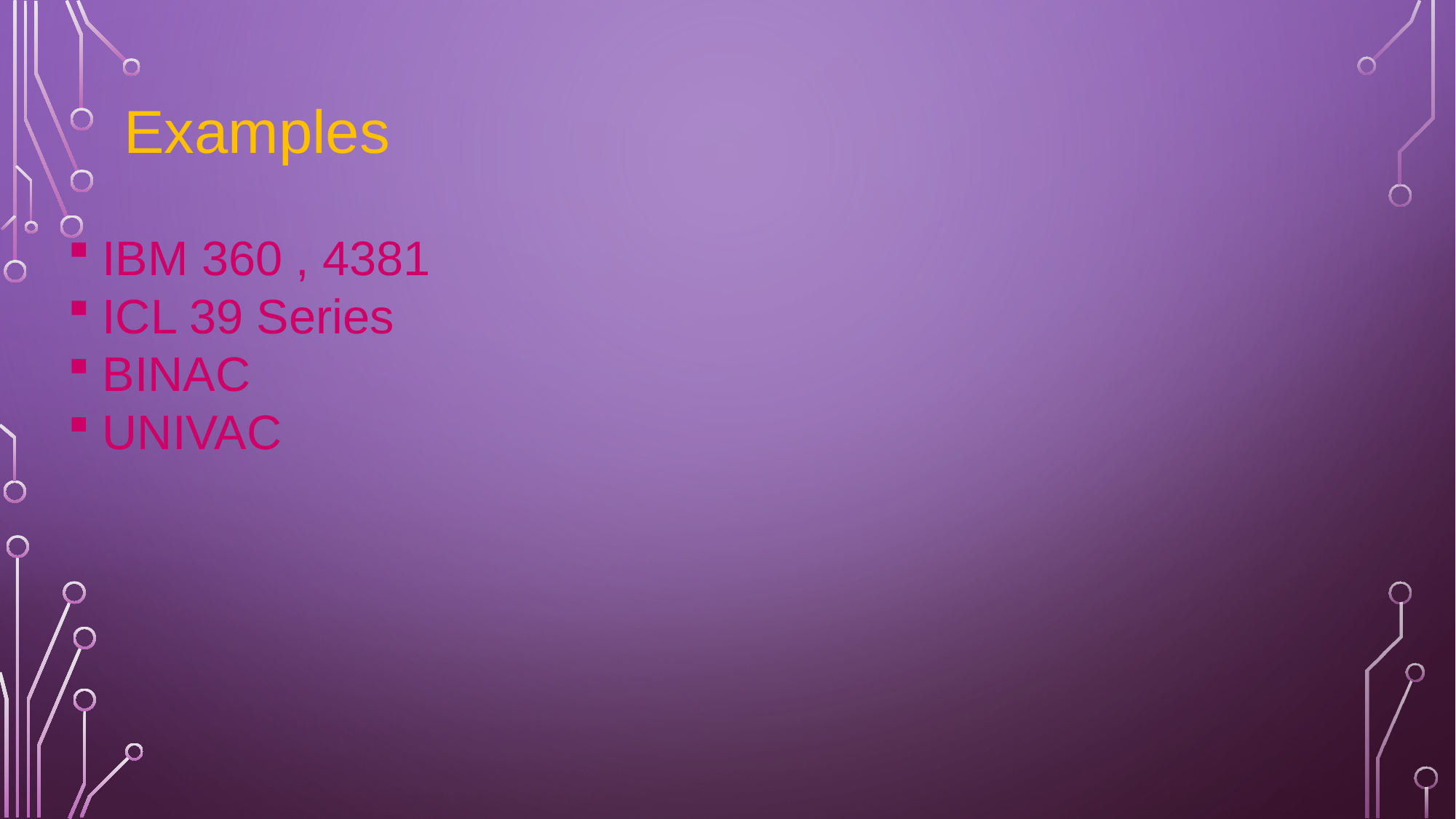

Examples
IBM 360 , 4381
ICL 39 Series
BINAC
UNIVAC